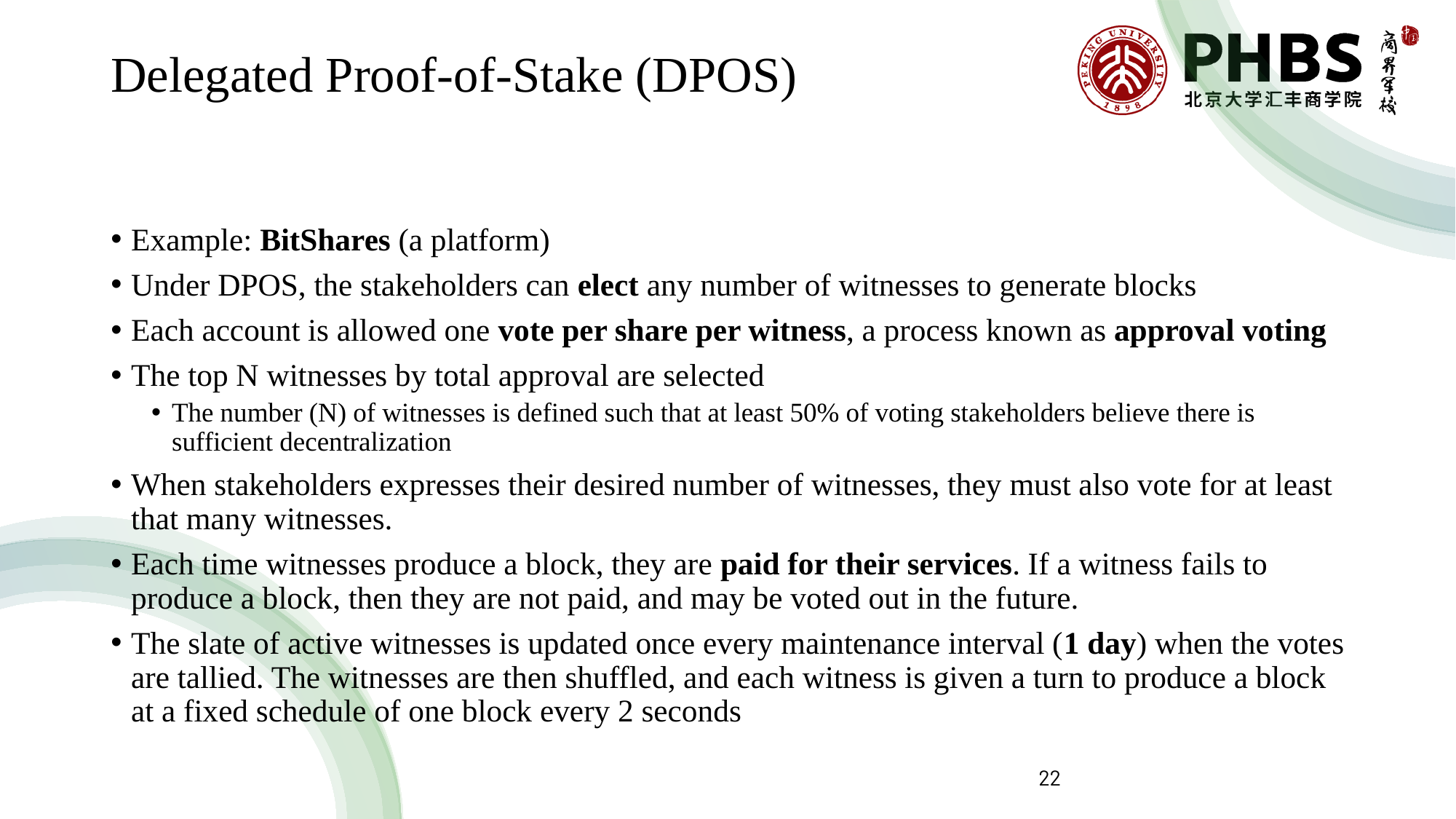

# Delegated Proof-of-Stake (DPOS)
Example: BitShares (a platform)
Under DPOS, the stakeholders can elect any number of witnesses to generate blocks
Each account is allowed one vote per share per witness, a process known as approval voting
The top N witnesses by total approval are selected
The number (N) of witnesses is defined such that at least 50% of voting stakeholders believe there is sufficient decentralization
When stakeholders expresses their desired number of witnesses, they must also vote for at least that many witnesses.
Each time witnesses produce a block, they are paid for their services. If a witness fails to produce a block, then they are not paid, and may be voted out in the future.
The slate of active witnesses is updated once every maintenance interval (1 day) when the votes are tallied. The witnesses are then shuffled, and each witness is given a turn to produce a block at a fixed schedule of one block every 2 seconds

22